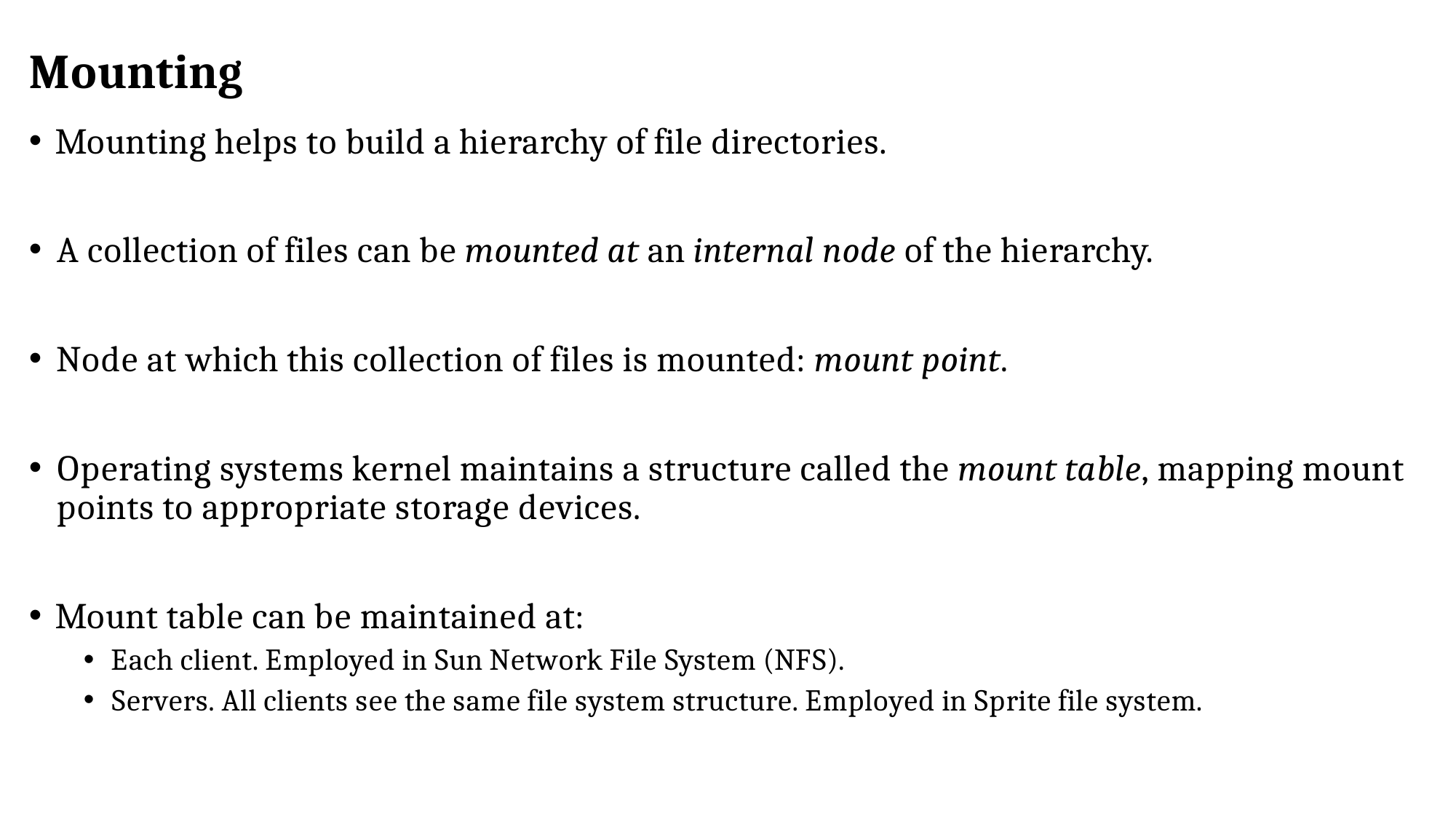

# Mounting
Mounting helps to build a hierarchy of file directories.

A collection of files can be mounted at an internal node of the hierarchy.

Node at which this collection of files is mounted: mount point.

Operating systems kernel maintains a structure called the mount table, mapping mount points to appropriate storage devices.

Mount table can be maintained at:
Each client. Employed in Sun Network File System (NFS).
Servers. All clients see the same file system structure. Employed in Sprite file system.